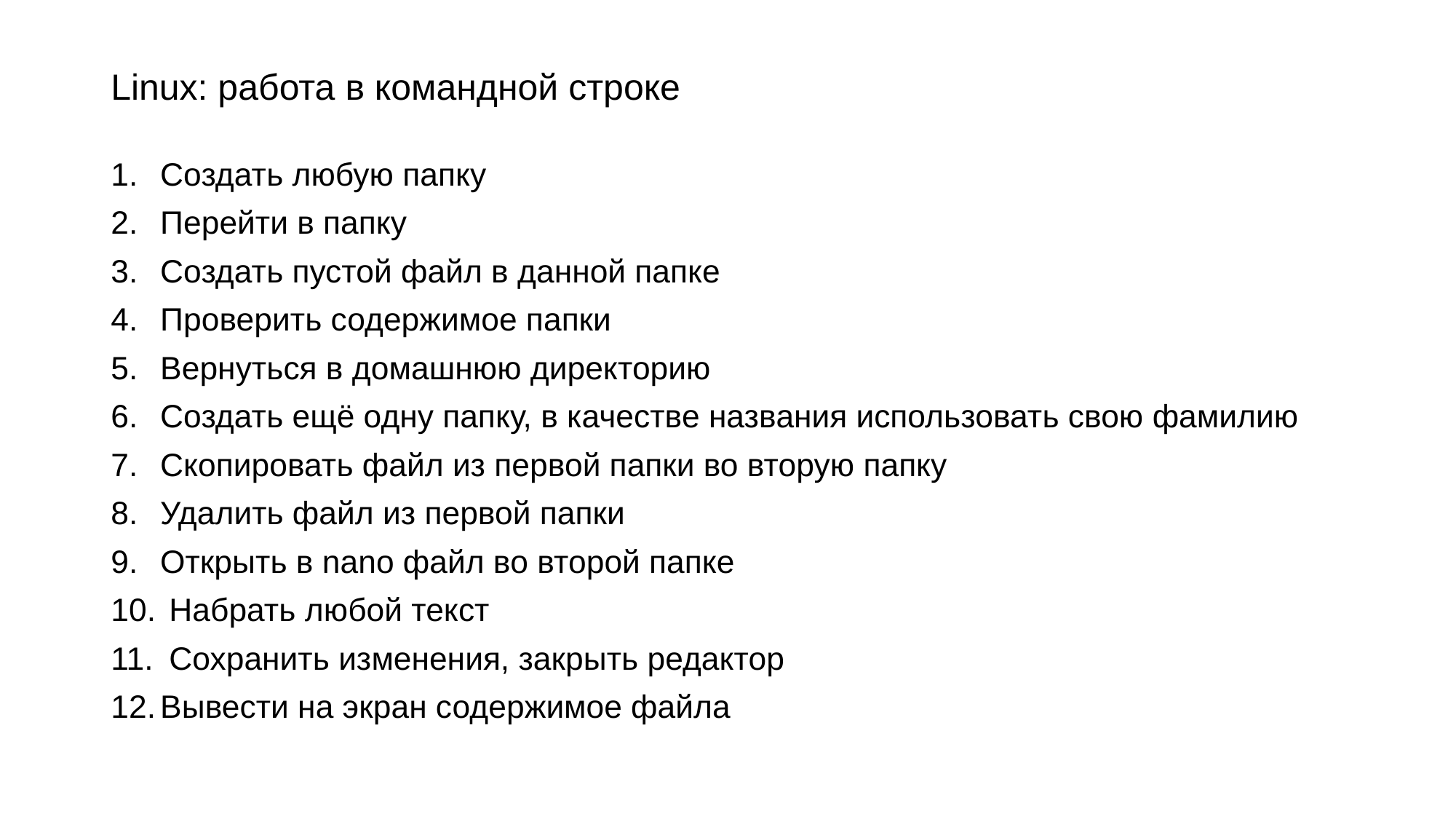

# Linux: работа в командной строке
Создать любую папку
Перейти в папку
Создать пустой файл в данной папке
Проверить содержимое папки
Вернуться в домашнюю директорию
Создать ещё одну папку, в качестве названия использовать свою фамилию
Скопировать файл из первой папки во вторую папку
Удалить файл из первой папки
Открыть в nano файл во второй папке
 Набрать любой текст
 Сохранить изменения, закрыть редактор
Вывести на экран содержимое файла